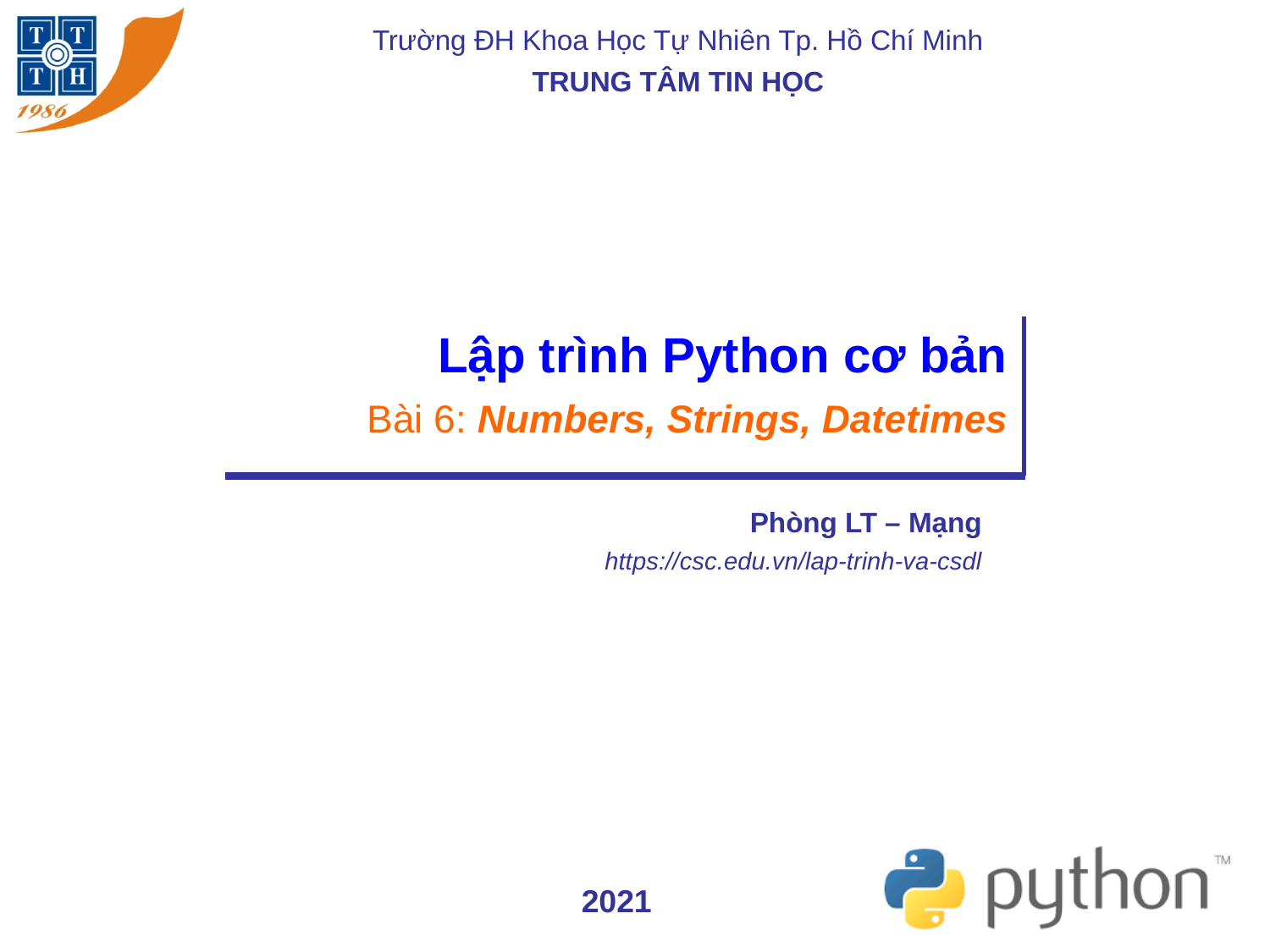

# Lập trình Python cơ bản Bài 6: Numbers, Strings, Datetimes
Phòng LT – Mạng
https://csc.edu.vn/lap-trinh-va-csdl